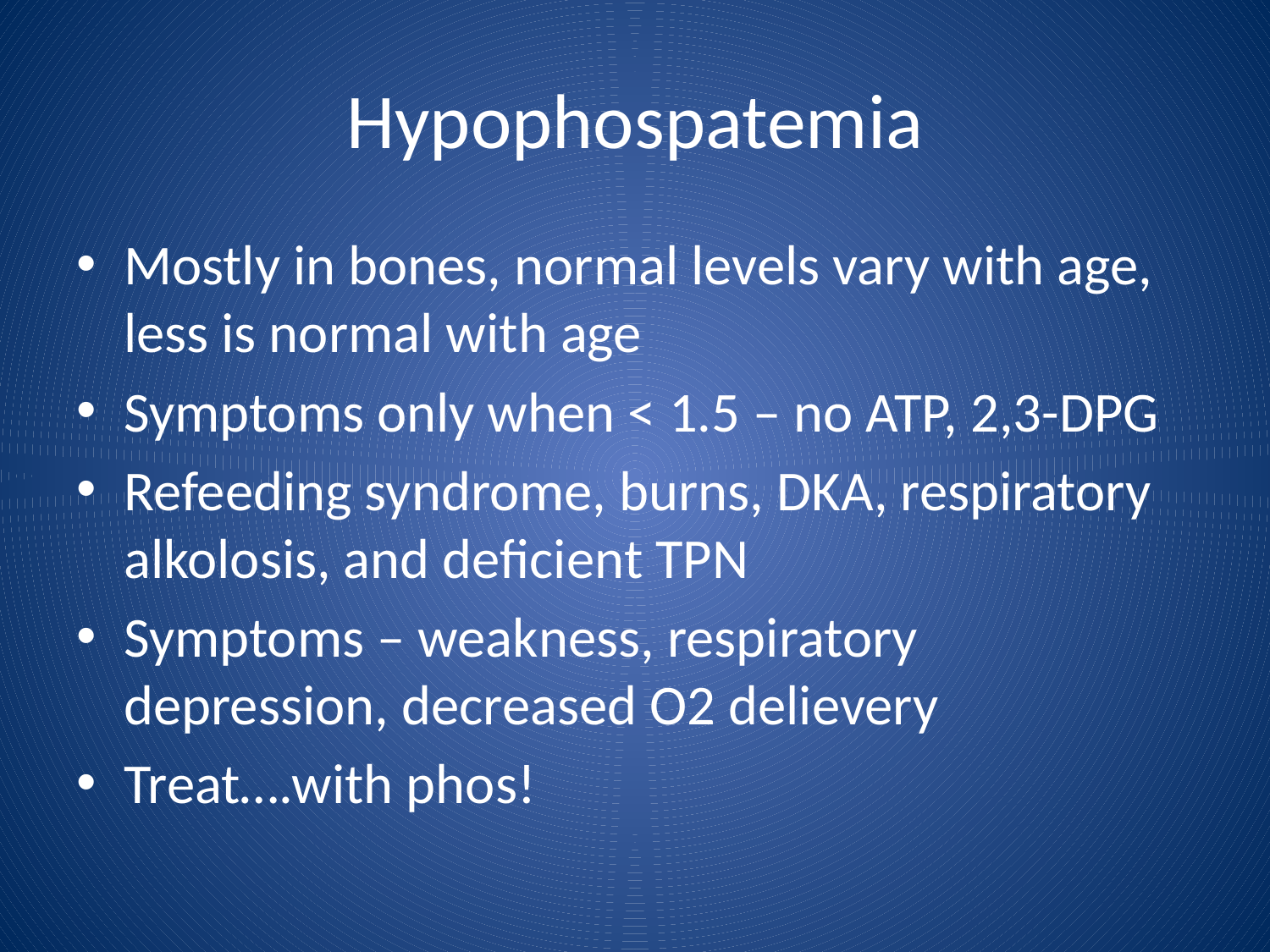

# Hypophospatemia
Mostly in bones, normal levels vary with age, less is normal with age
Symptoms only when < 1.5 – no ATP, 2,3-DPG
Refeeding syndrome, burns, DKA, respiratory alkolosis, and deficient TPN
Symptoms – weakness, respiratory depression, decreased O2 delievery
Treat….with phos!